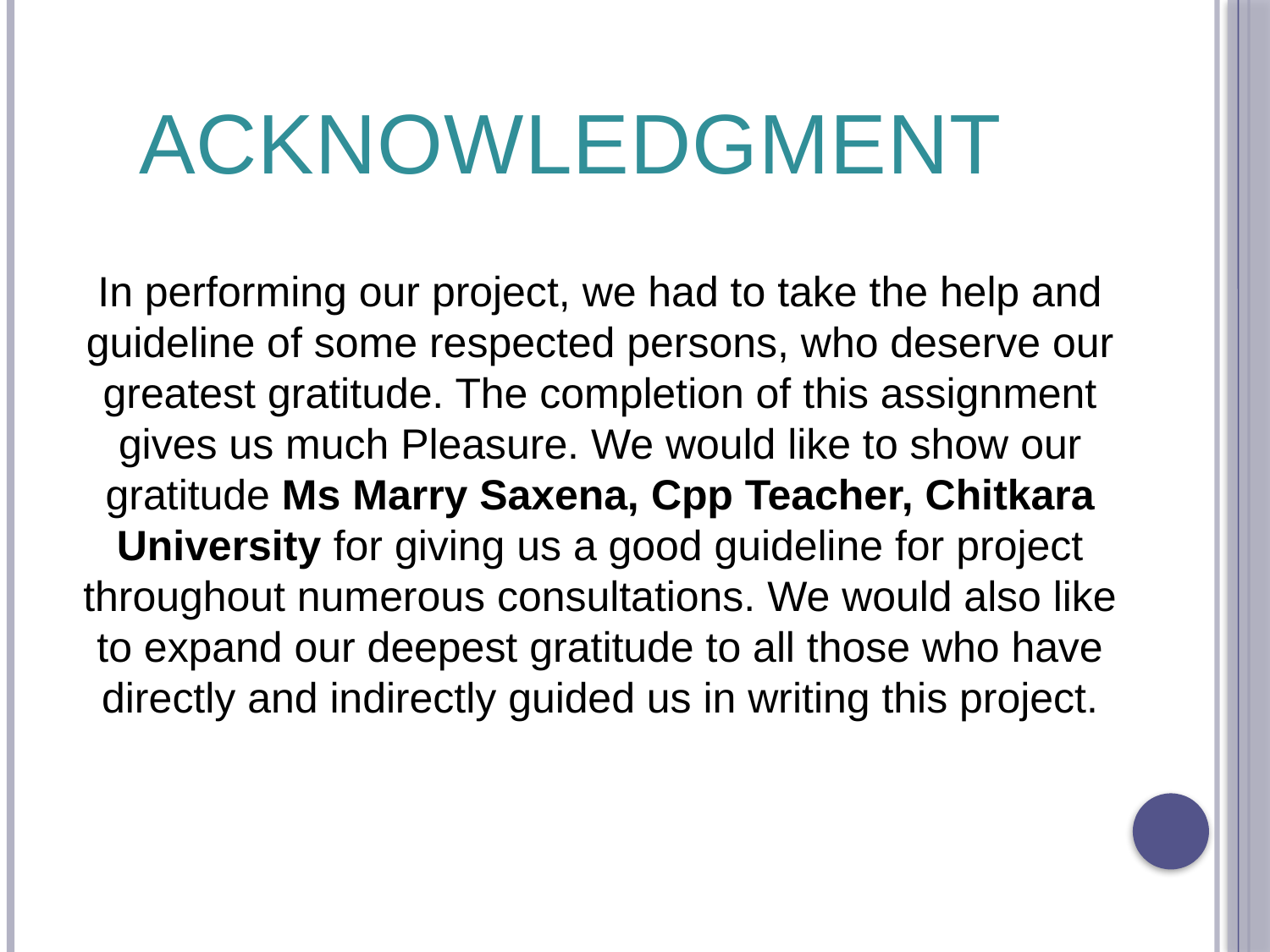

# ACKNOWLEDGMENT
In performing our project, we had to take the help and guideline of some respected persons, who deserve our greatest gratitude. The completion of this assignment gives us much Pleasure. We would like to show our gratitude Ms Marry Saxena, Cpp Teacher, Chitkara University for giving us a good guideline for project throughout numerous consultations. We would also like to expand our deepest gratitude to all those who have directly and indirectly guided us in writing this project.